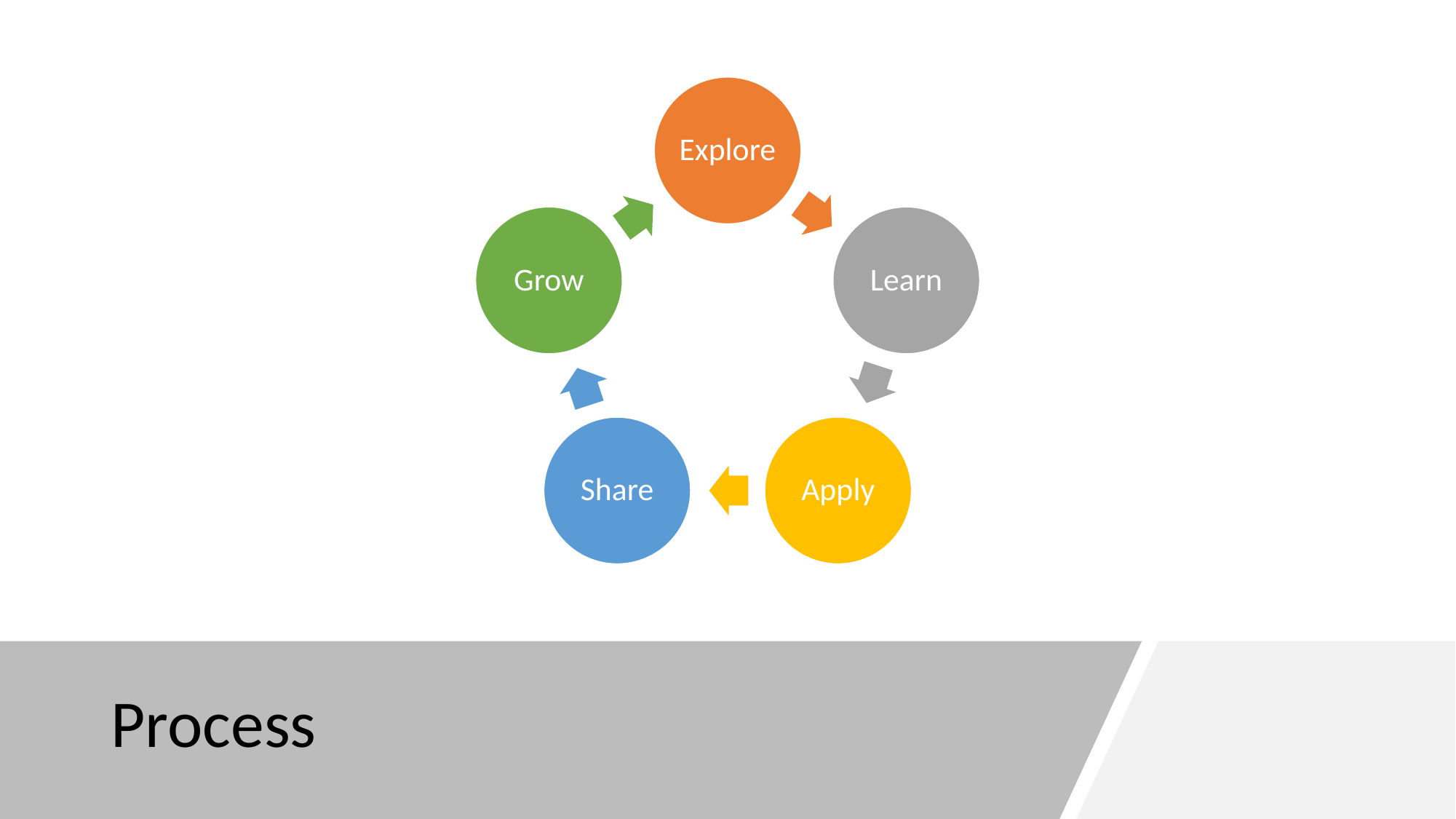

Explore

Learn

Apply

Share

Grow

# Process